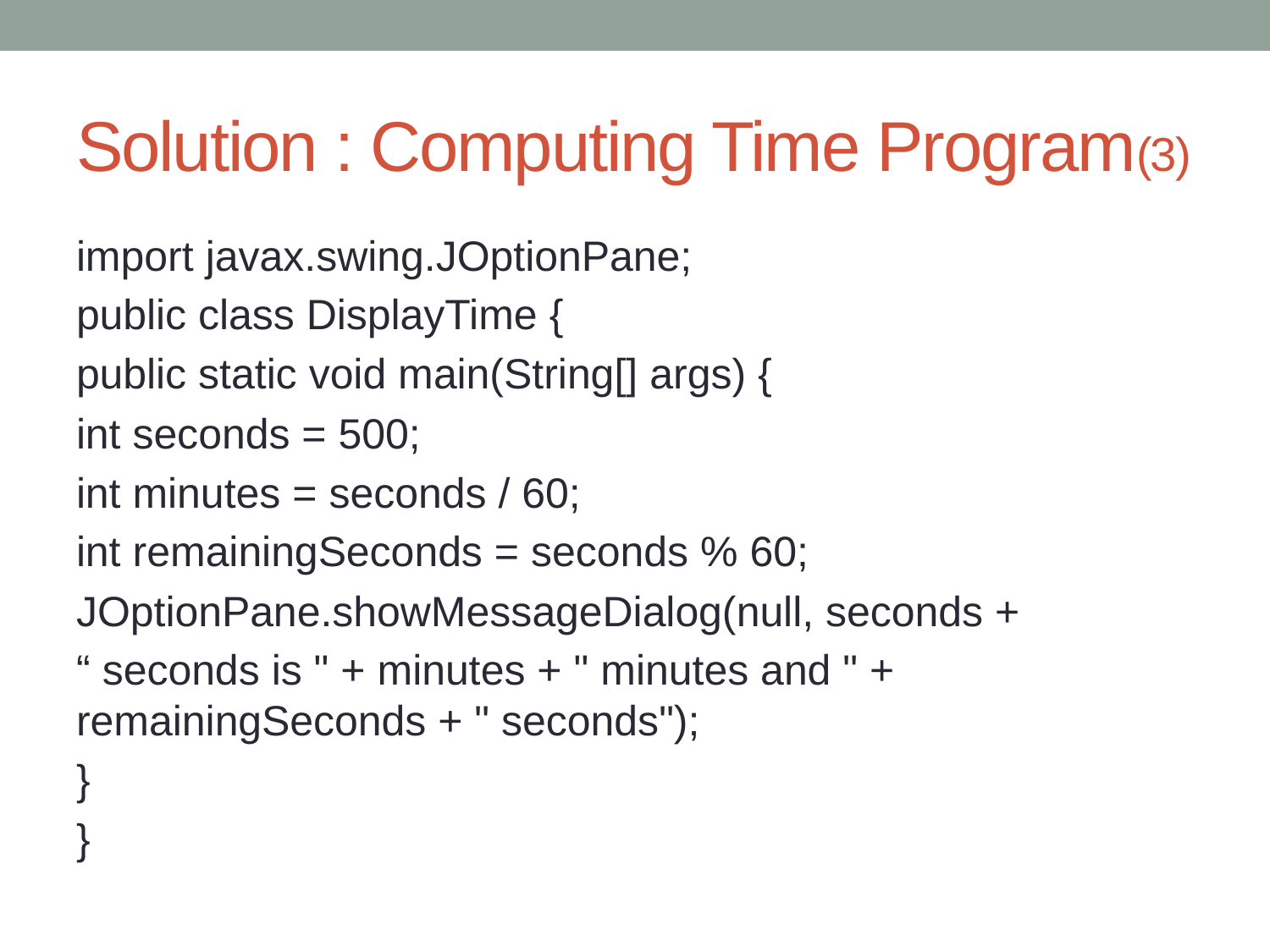

# Solution : Computing Time Program(3)
import javax.swing.JOptionPane;
public class DisplayTime {
public static void main(String[] args) {
int seconds = 500;
int minutes = seconds / 60;
int remainingSeconds = seconds % 60;
JOptionPane.showMessageDialog(null, seconds +
“ seconds is " + minutes + " minutes and " + remainingSeconds + " seconds");
}
}